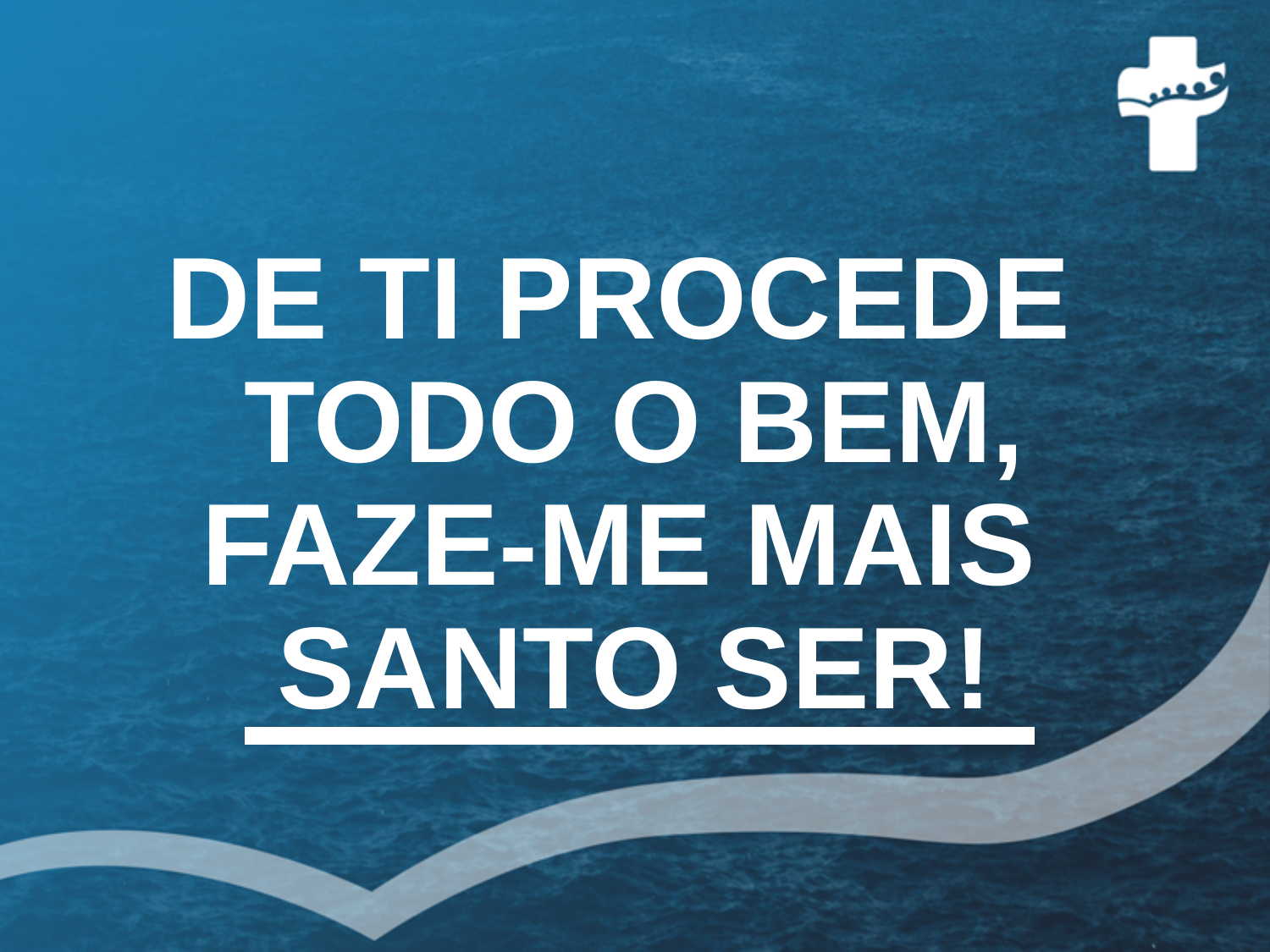

# DE TI PROCEDE TODO O BEM, FAZE-ME MAIS SANTO SER!